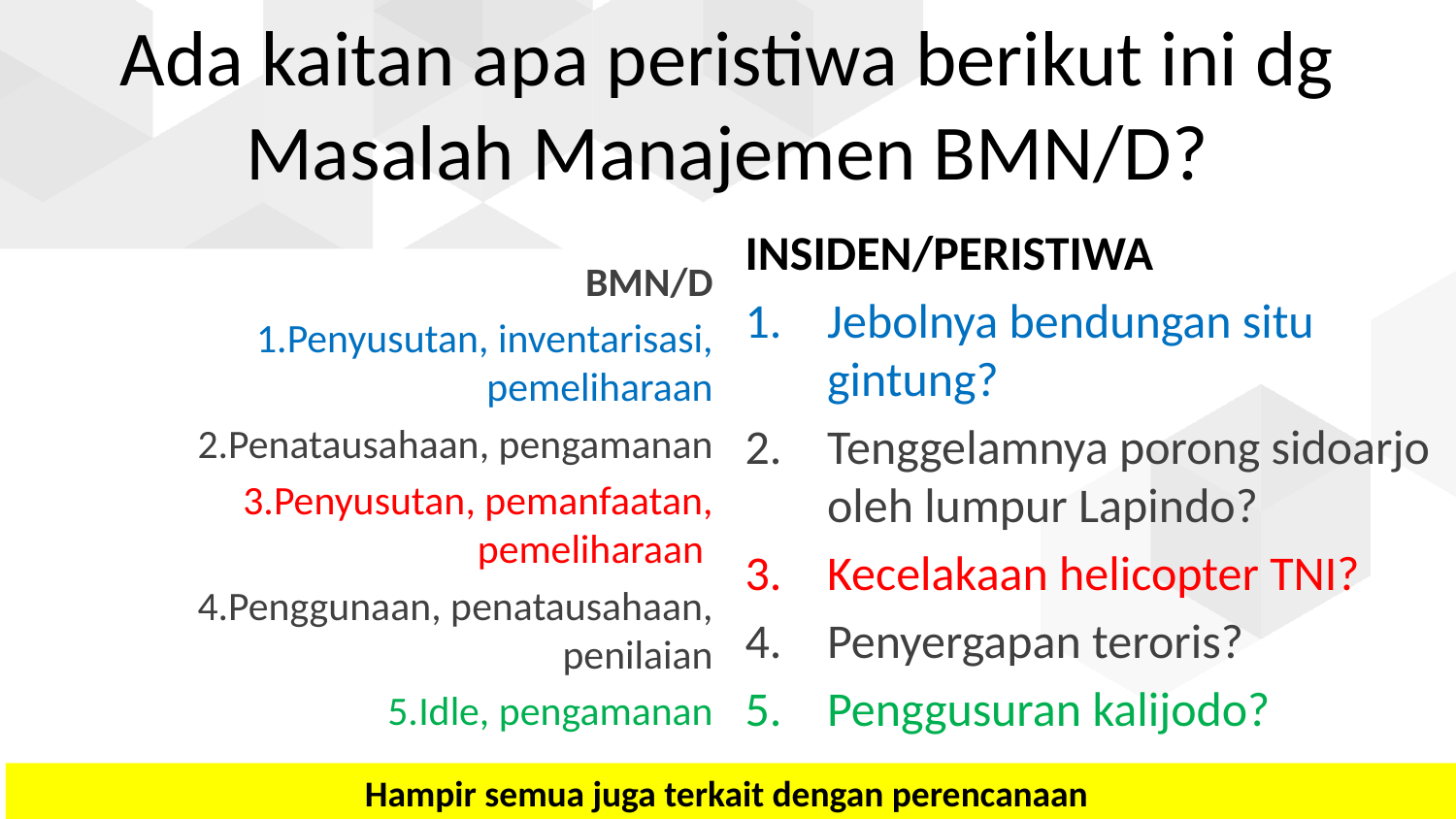

# Ada kaitan apa peristiwa berikut ini dg Masalah Manajemen BMN/D?
INSIDEN/PERISTIWA
Jebolnya bendungan situ gintung?
Tenggelamnya porong sidoarjo oleh lumpur Lapindo?
Kecelakaan helicopter TNI?
Penyergapan teroris?
Penggusuran kalijodo?
BMN/D
Penyusutan, inventarisasi, pemeliharaan
Penatausahaan, pengamanan
Penyusutan, pemanfaatan, pemeliharaan
Penggunaan, penatausahaan, penilaian
Idle, pengamanan
Hampir semua juga terkait dengan perencanaan